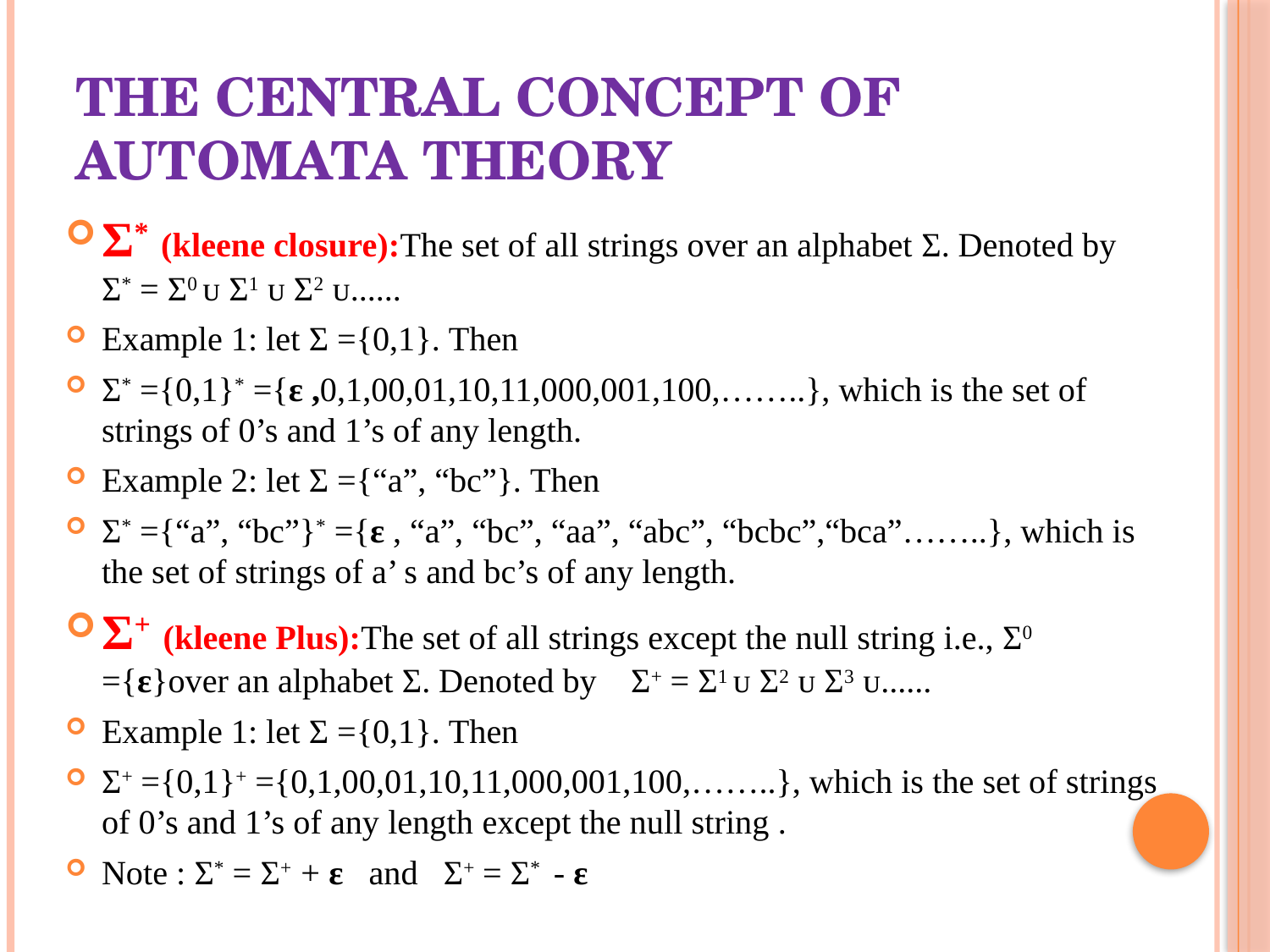

# The central concept of automata theory
Σ* (kleene closure):The set of all strings over an alphabet Σ. Denoted by    Σ* = Σ0 ᴜ Σ1 ᴜ Σ2 ᴜ......
Example 1: let Σ ={0,1}. Then
Σ* ={0,1}* ={ε ,0,1,00,01,10,11,000,001,100,……..}, which is the set of strings of 0’s and 1’s of any length.
Example 2: let Σ ={“a”, “bc”}. Then
Σ* ={“a”, “bc”}* ={ε , “a”, “bc”, “aa”, “abc”, “bcbc”,“bca”……..}, which is the set of strings of a’ s and bc’s of any length.
Σ+ (kleene Plus):The set of all strings except the null string i.e., Σ0 ={ε}over an alphabet Σ. Denoted by    Σ+ = Σ1 ᴜ Σ2 ᴜ Σ3 ᴜ......
Example 1: let Σ ={0,1}. Then
Σ+ ={0,1}+ ={0,1,00,01,10,11,000,001,100,……..}, which is the set of strings of 0’s and 1’s of any length except the null string .
Note : Σ* = Σ+  + ε   and   Σ+ = Σ*  - ε